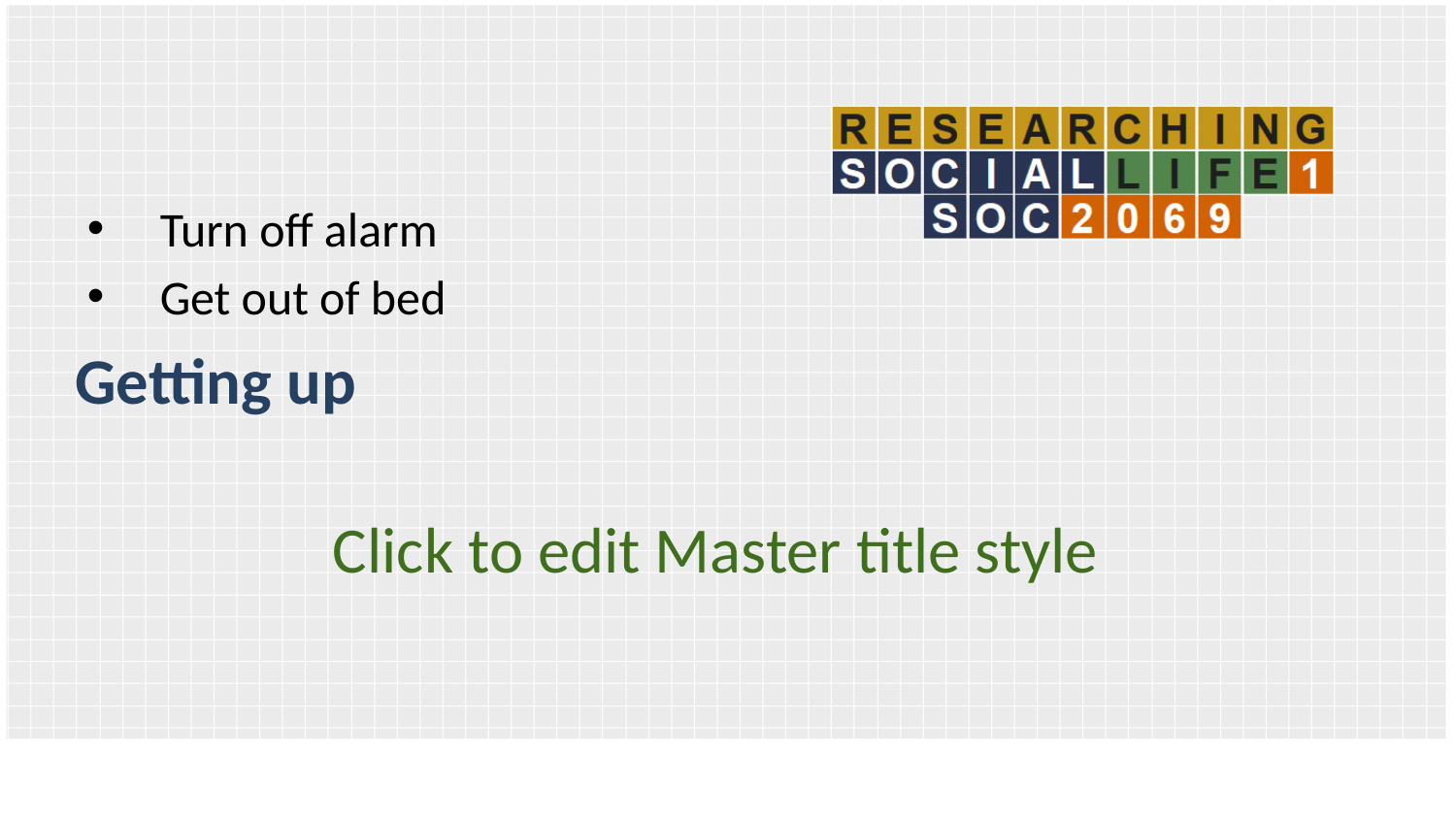

Turn off alarm
Get out of bed
# Getting up